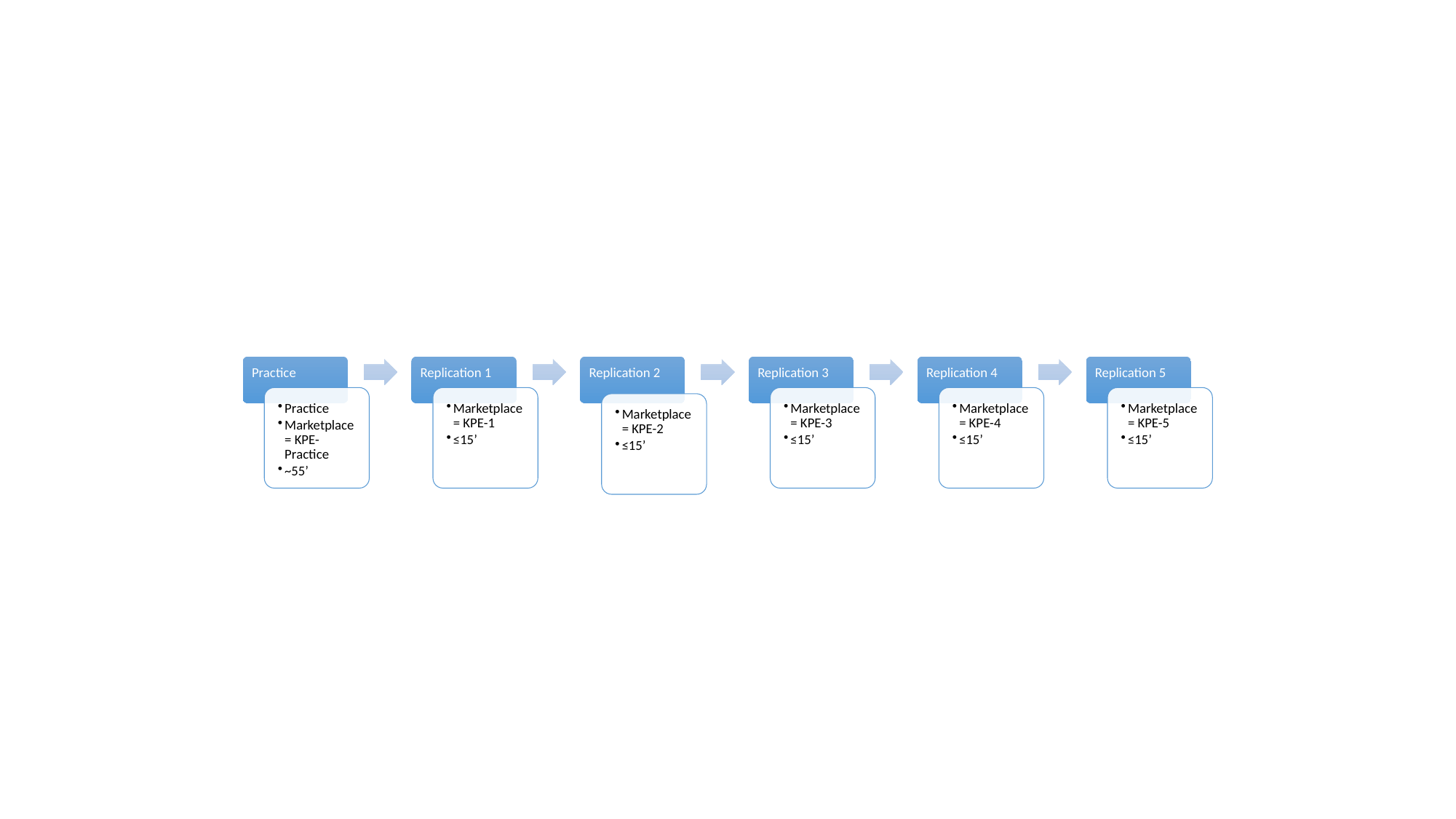

Practice
Practice
Marketplace = KPE-Practice
~55’

Replication 1
Marketplace = KPE-1
≤15’

Replication 2
Marketplace = KPE-2
≤15’

Replication 3
Marketplace = KPE-3
≤15’

Replication 4
Marketplace = KPE-4
≤15’

Replication 5
Marketplace = KPE-5
≤15’